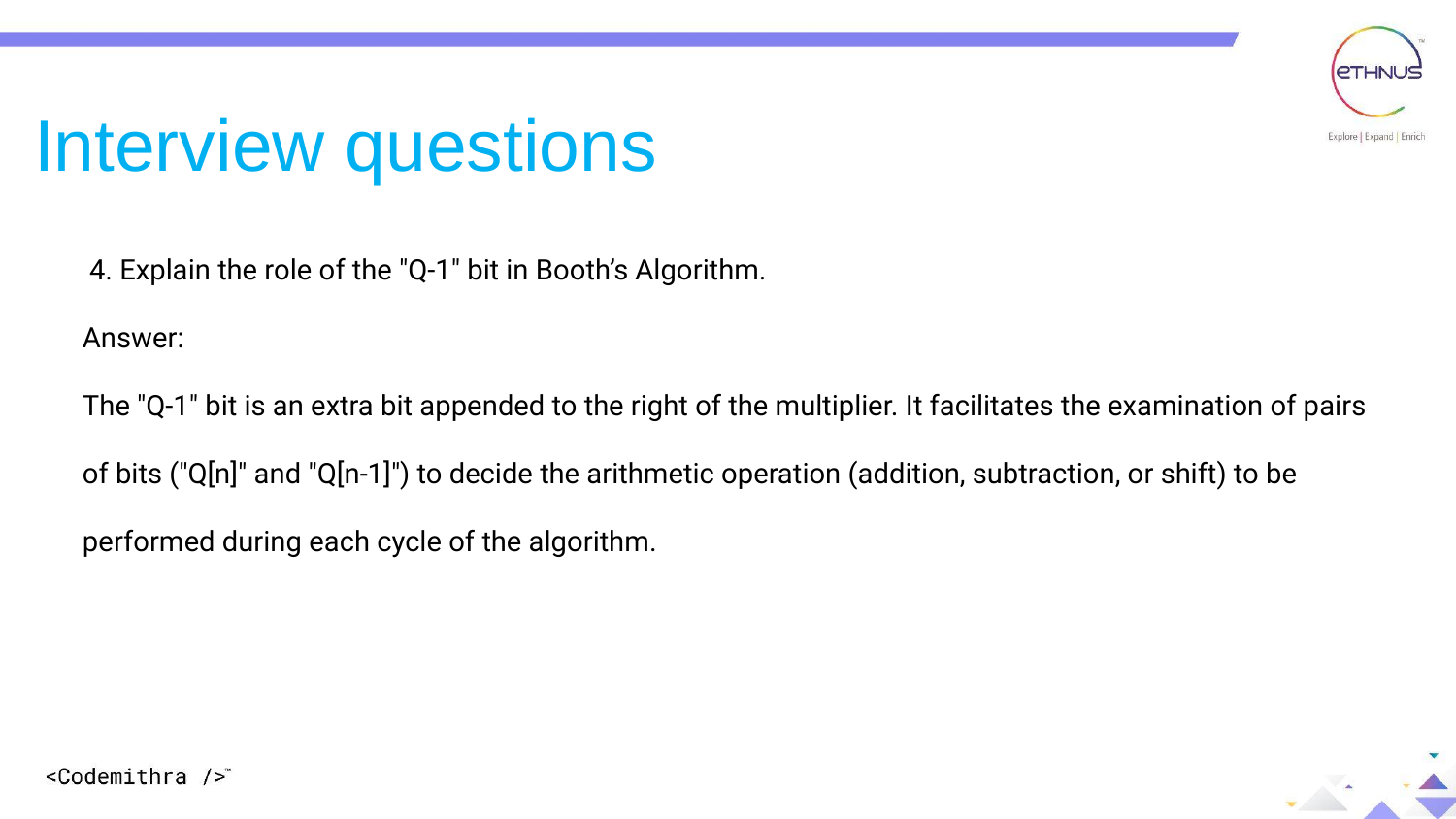

Interview questions
 4. Explain the role of the "Q-1" bit in Booth’s Algorithm.
Answer:
The "Q-1" bit is an extra bit appended to the right of the multiplier. It facilitates the examination of pairs of bits ("Q[n]" and "Q[n-1]") to decide the arithmetic operation (addition, subtraction, or shift) to be performed during each cycle of the algorithm.